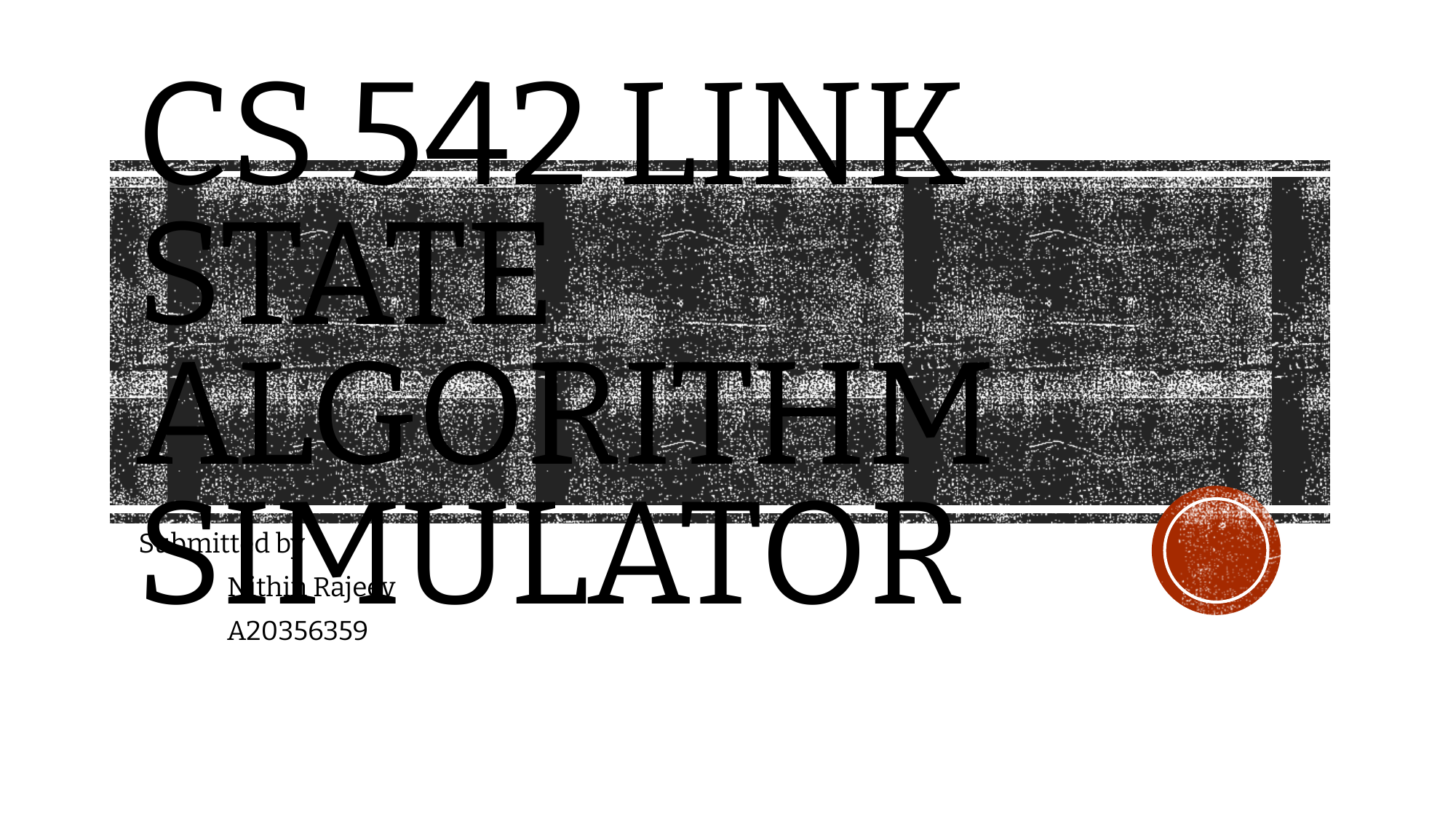

# CS 542 Link state algorithm simulator
Submitted by
	Nithin Rajeev
	A20356359